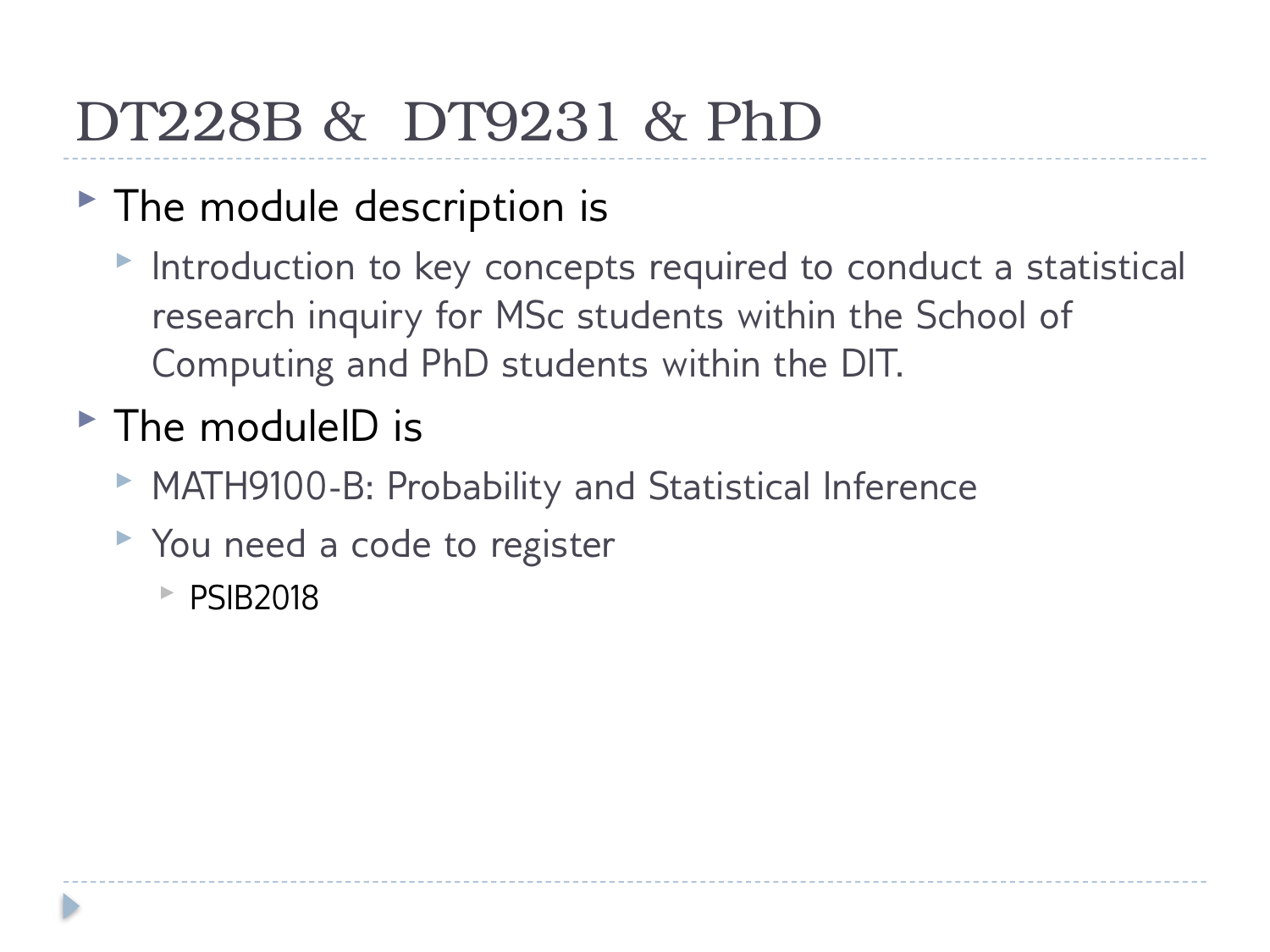

# DT228B &  DT9231 & PhD
The module description is
Introduction to key concepts required to conduct a statistical research inquiry for MSc students within the School of Computing and PhD students within the DIT.
The moduleID is
MATH9100-B: Probability and Statistical Inference
You need a code to register
PSIB2018